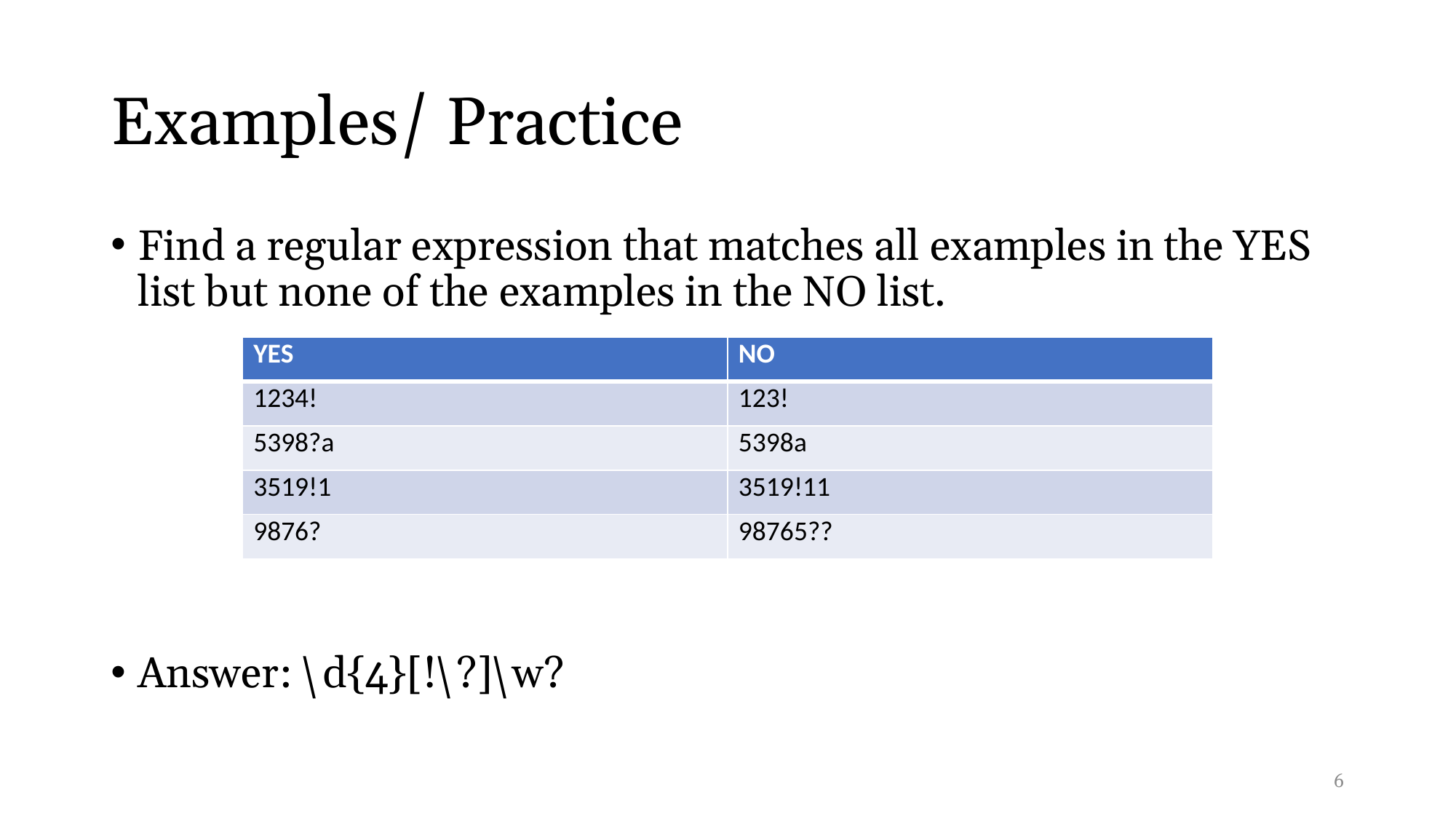

# Examples/ Practice
Find a regular expression that matches all examples in the YES list but none of the examples in the NO list.
Answer: \d{4}[!\?]\w?

| YES | NO |
| --- | --- |
| 1234! | 123! |
| 5398?a | 5398a |
| 3519!1 | 3519!11 |
| 9876? | 98765?? |
6